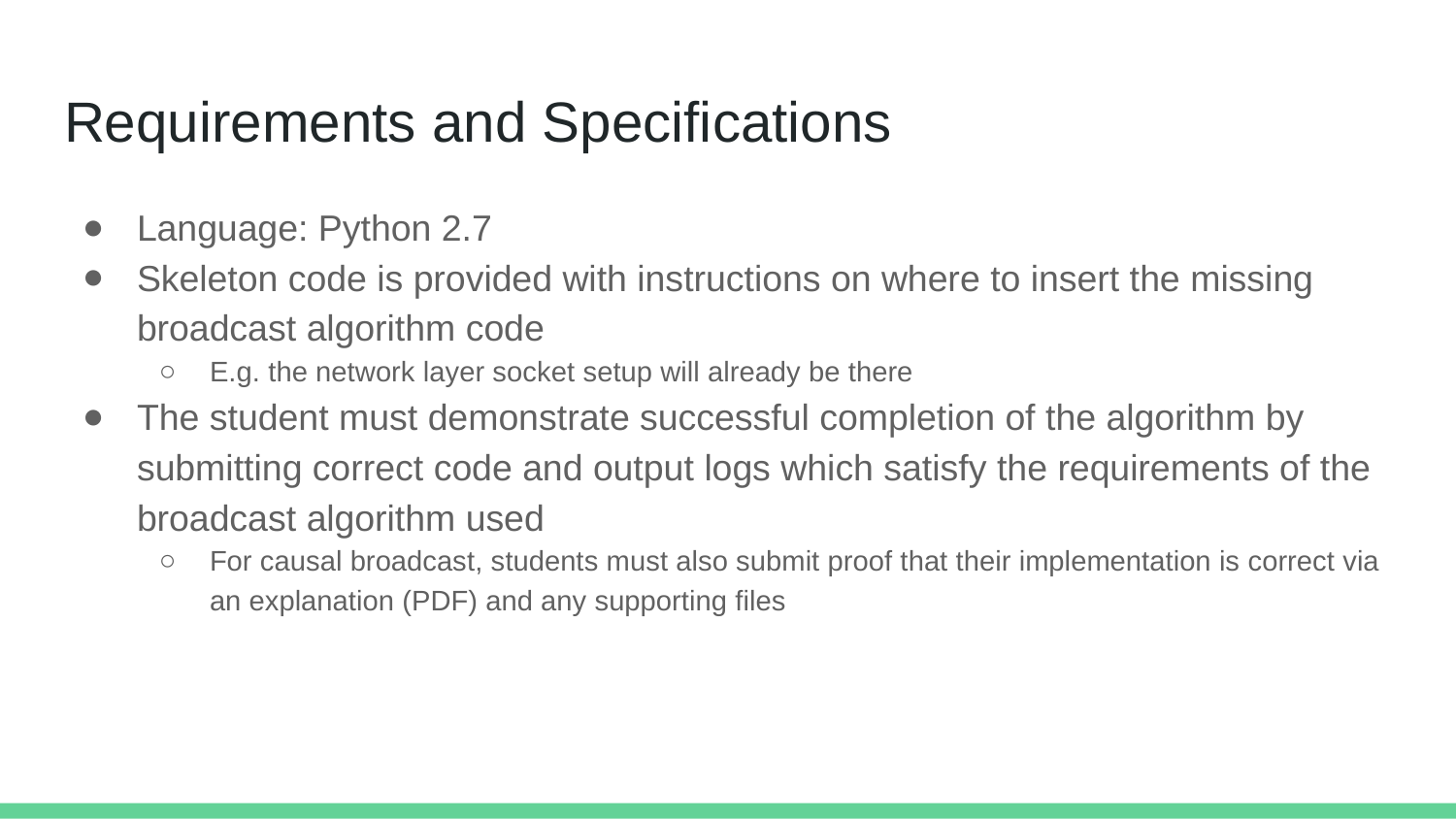

# Requirements and Specifications

Language: Python 2.7
Skeleton code is provided with instructions on where to insert the missing broadcast algorithm code
E.g. the network layer socket setup will already be there
The student must demonstrate successful completion of the algorithm by submitting correct code and output logs which satisfy the requirements of the broadcast algorithm used
For causal broadcast, students must also submit proof that their implementation is correct via an explanation (PDF) and any supporting files